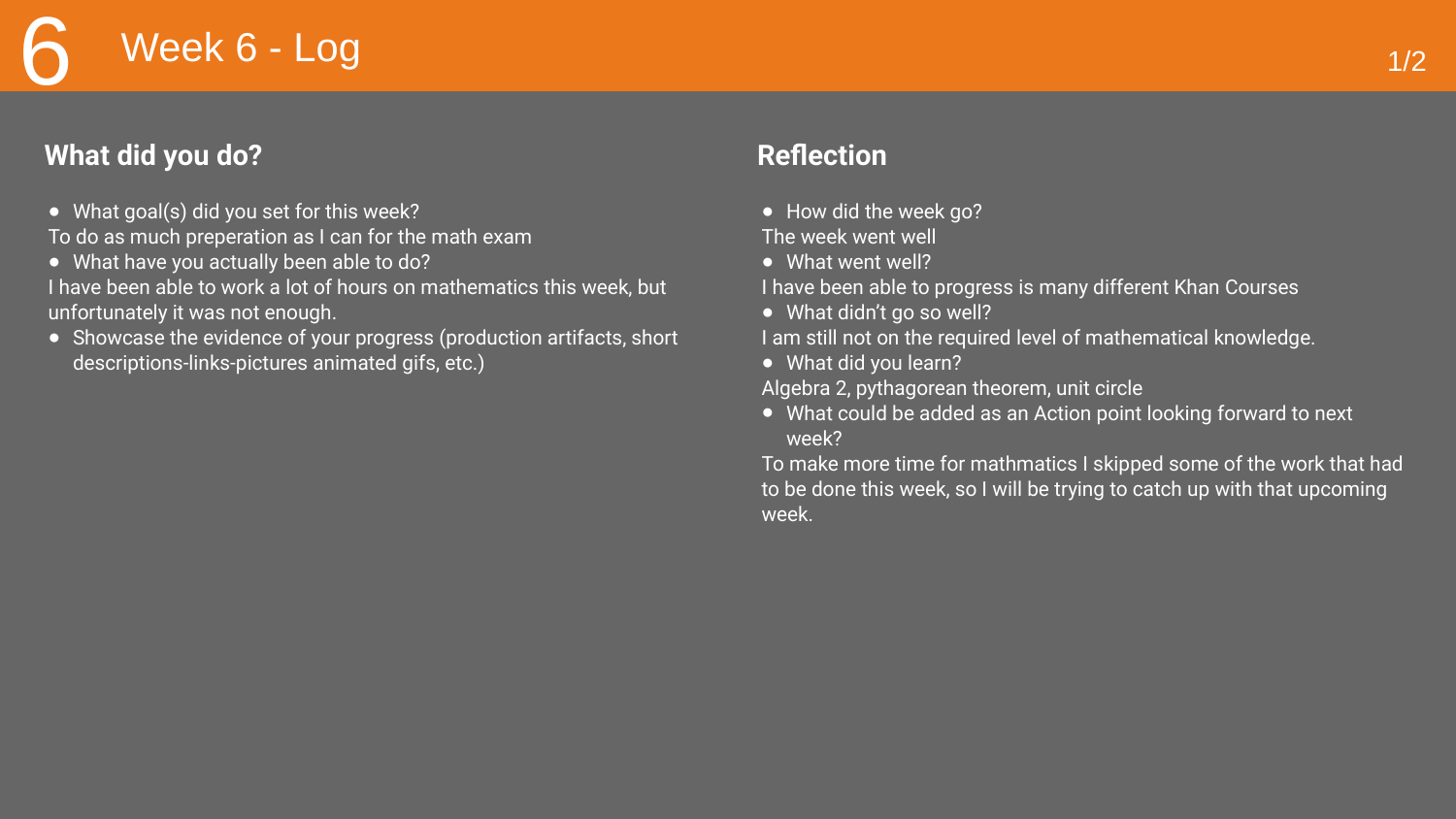

6
# Week 6 - Log
1/2

What did you do?
Reflection
What goal(s) did you set for this week?
To do as much preperation as I can for the math exam
What have you actually been able to do?
I have been able to work a lot of hours on mathematics this week, but unfortunately it was not enough.
Showcase the evidence of your progress (production artifacts, short descriptions-links-pictures animated gifs, etc.)
How did the week go?
The week went well
What went well?
I have been able to progress is many different Khan Courses
What didn’t go so well?
I am still not on the required level of mathematical knowledge.
What did you learn?
Algebra 2, pythagorean theorem, unit circle
What could be added as an Action point looking forward to next week?
To make more time for mathmatics I skipped some of the work that had to be done this week, so I will be trying to catch up with that upcoming week.